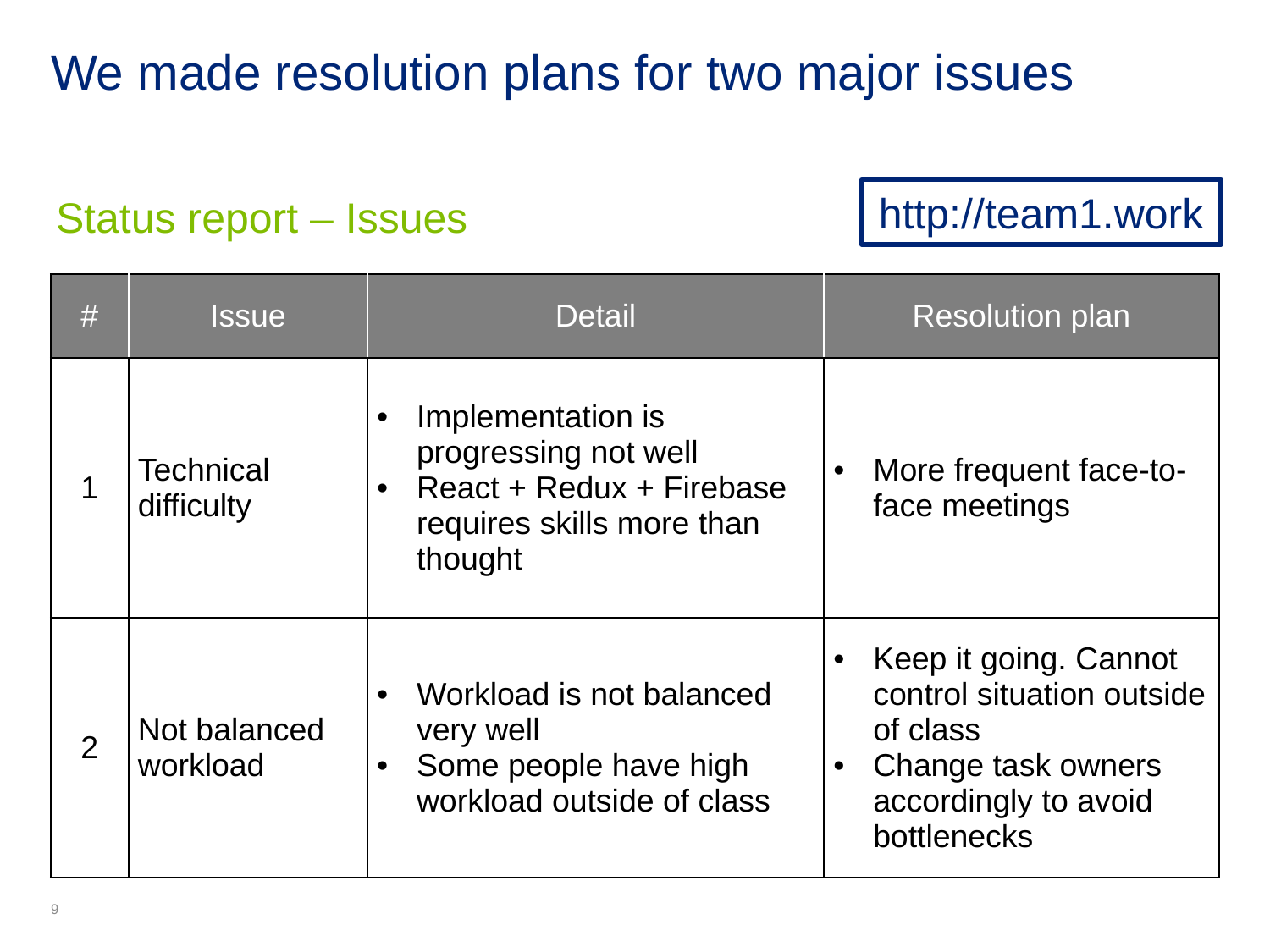

# We made resolution plans for two major issues
Status report – Issues
| # | Issue | Detail | Resolution plan |
| --- | --- | --- | --- |
| 1 | Technical difficulty | Implementation is progressing not well React + Redux + Firebase requires skills more than thought | More frequent face-to-face meetings |
| 2 | Not balanced workload | Workload is not balanced very well Some people have high workload outside of class | Keep it going. Cannot control situation outside of class Change task owners accordingly to avoid bottlenecks |